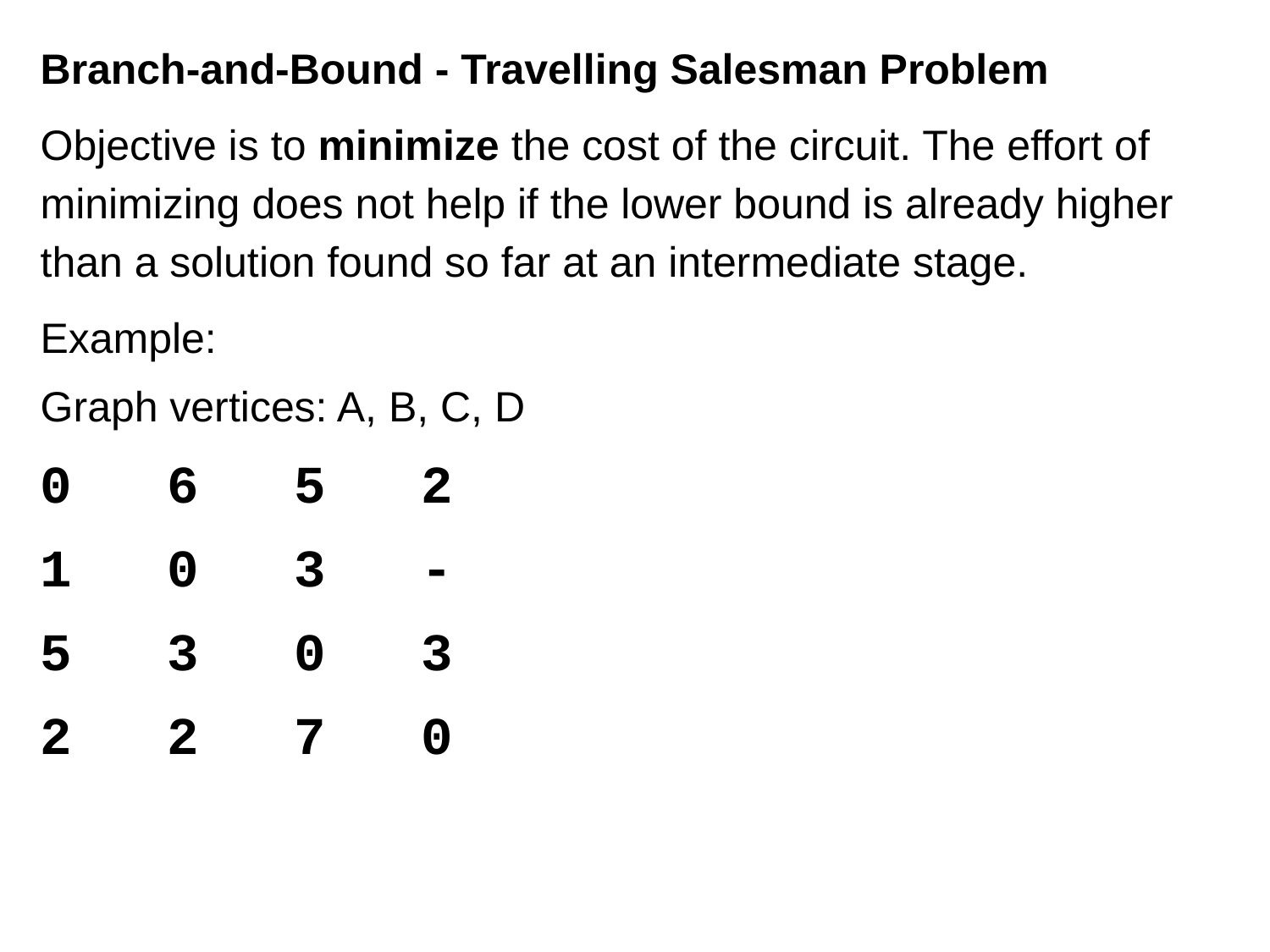

Branch-and-Bound - Travelling Salesman Problem
Objective is to minimize the cost of the circuit. The effort of minimizing does not help if the lower bound is already higher than a solution found so far at an intermediate stage.
Example:
Graph vertices: A, B, C, D
0	6	5	2
1	0	3	-
5	3	0	3
2	2	7	0